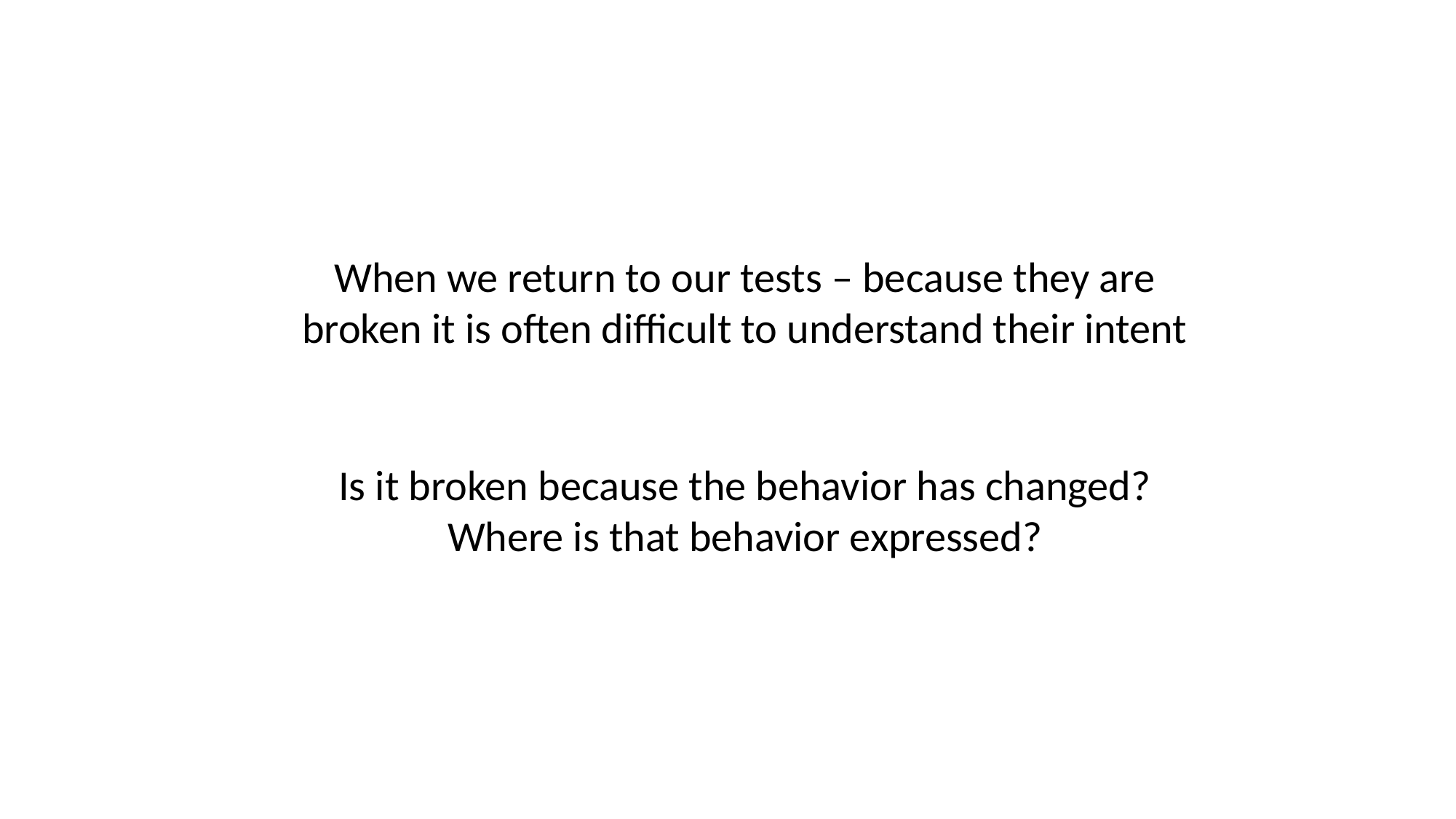

When we return to our tests – because they are broken it is often difficult to understand their intent

Is it broken because the behavior has changed? Where is that behavior expressed?